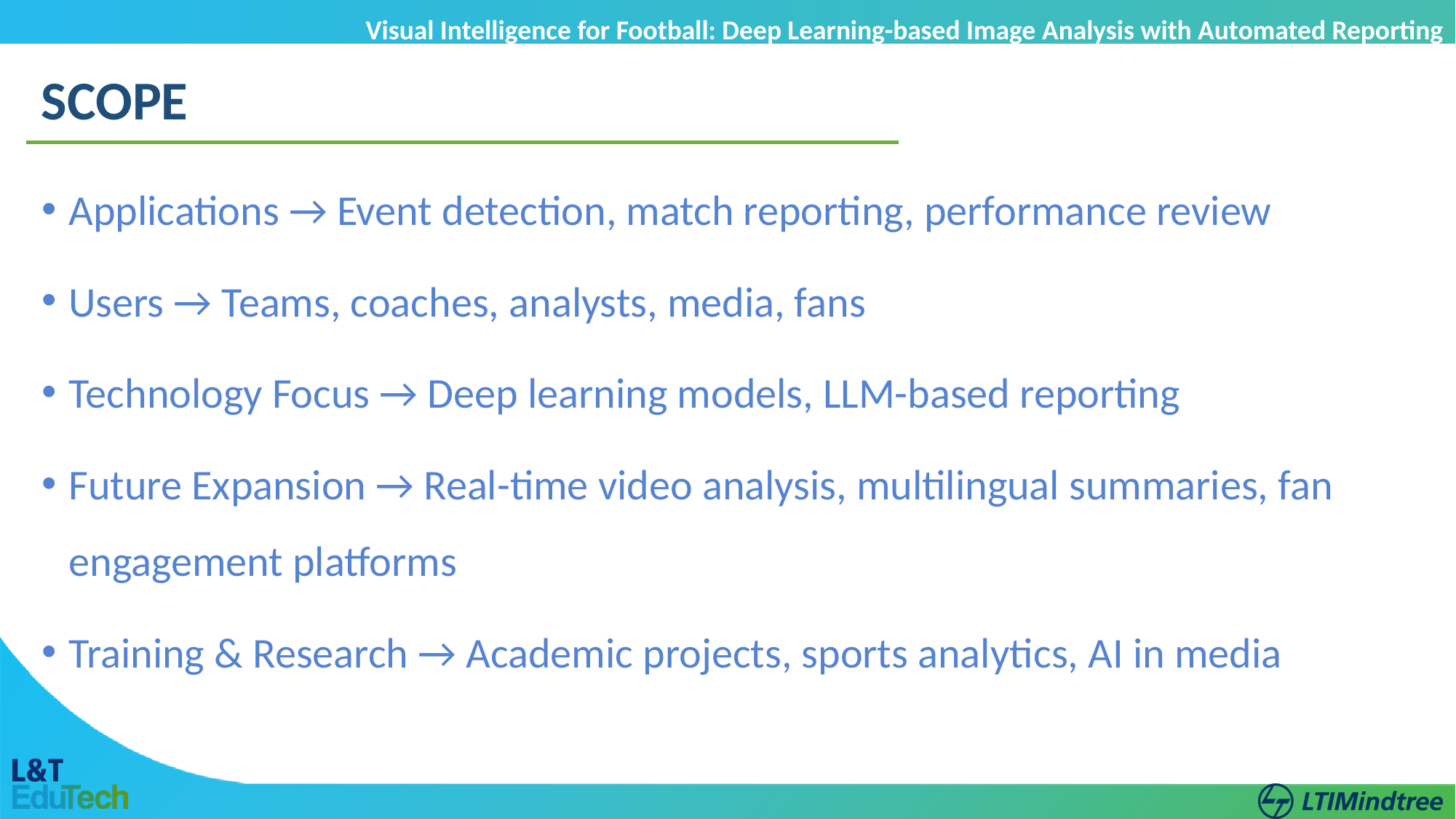

Visual Intelligence for Football: Deep Learning-based Image Analysis with Automated Reporting

SCOPE
Applications → Event detection, match reporting, performance review
Users → Teams, coaches, analysts, media, fans
Technology Focus → Deep learning models, LLM-based reporting
Future Expansion → Real-time video analysis, multilingual summaries, fan engagement platforms
Training & Research → Academic projects, sports analytics, AI in media